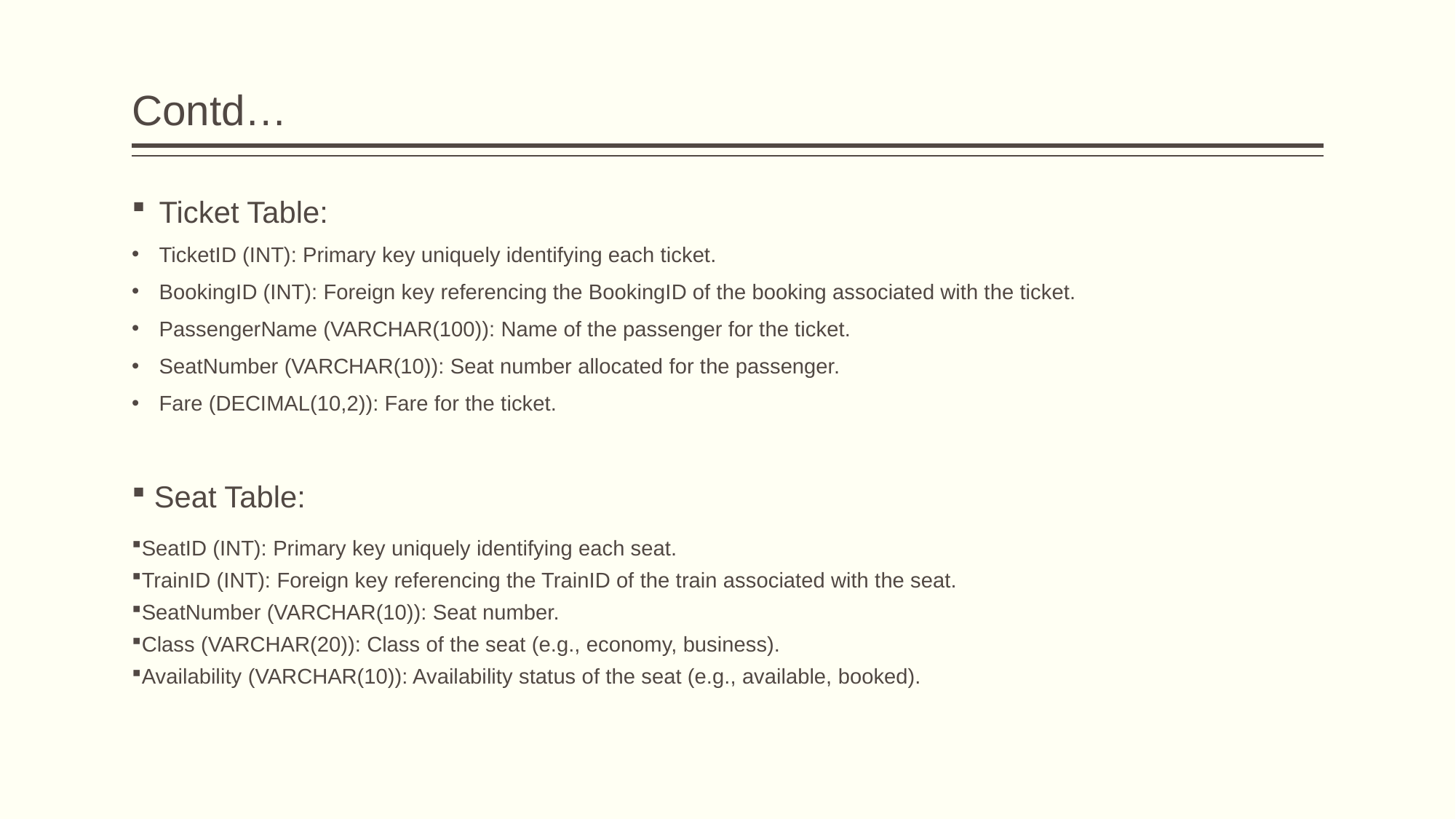

# Contd…
Ticket Table:
TicketID (INT): Primary key uniquely identifying each ticket.
BookingID (INT): Foreign key referencing the BookingID of the booking associated with the ticket.
PassengerName (VARCHAR(100)): Name of the passenger for the ticket.
SeatNumber (VARCHAR(10)): Seat number allocated for the passenger.
Fare (DECIMAL(10,2)): Fare for the ticket.
 Seat Table:

SeatID (INT): Primary key uniquely identifying each seat.
TrainID (INT): Foreign key referencing the TrainID of the train associated with the seat.
SeatNumber (VARCHAR(10)): Seat number.
Class (VARCHAR(20)): Class of the seat (e.g., economy, business).
Availability (VARCHAR(10)): Availability status of the seat (e.g., available, booked).